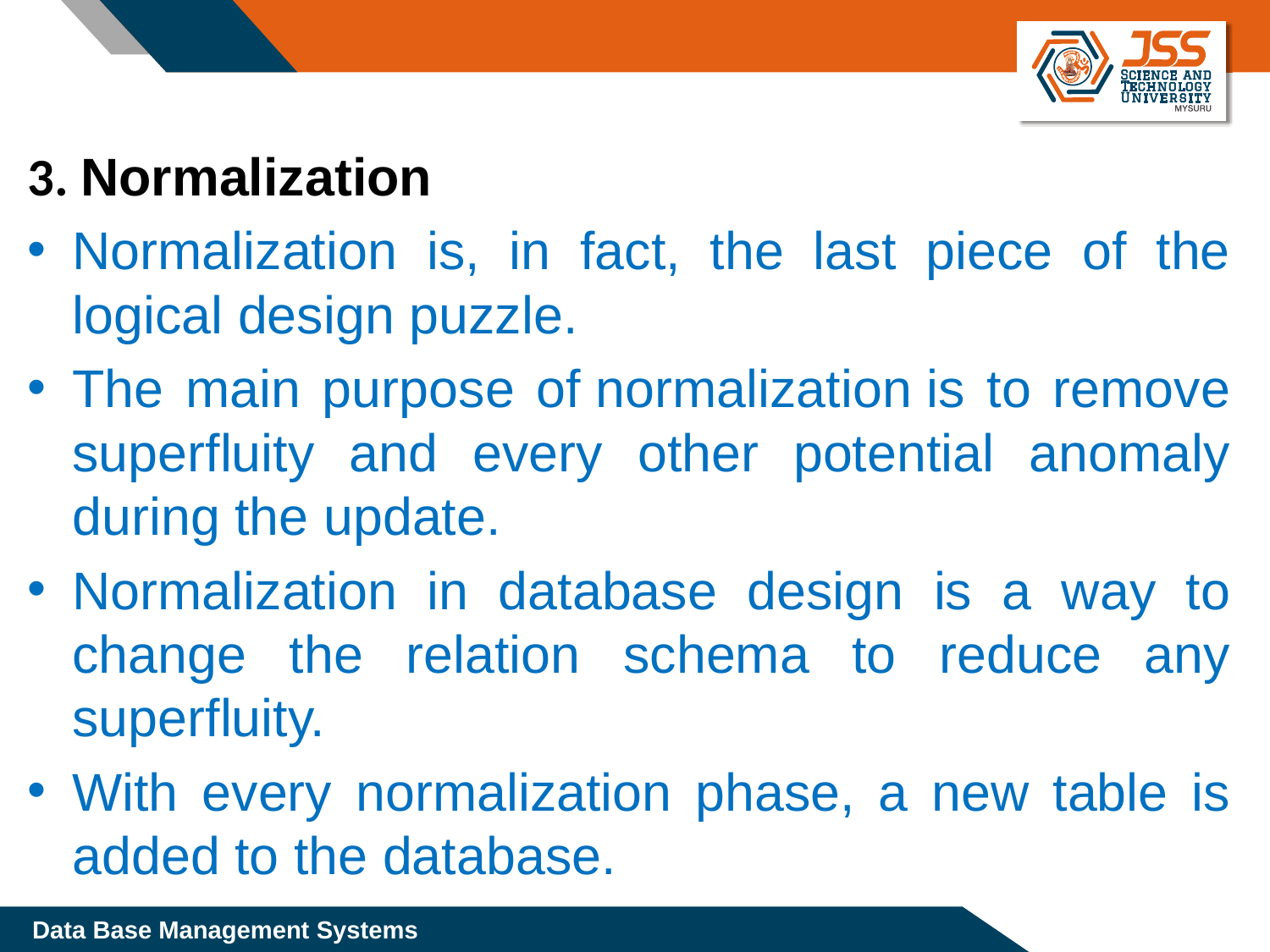

3. Normalization
Normalization is, in fact, the last piece of the logical design puzzle.
The main purpose of normalization is to remove superfluity and every other potential anomaly during the update.
Normalization in database design is a way to change the relation schema to reduce any superfluity.
With every normalization phase, a new table is added to the database.

Data Base Management Systems